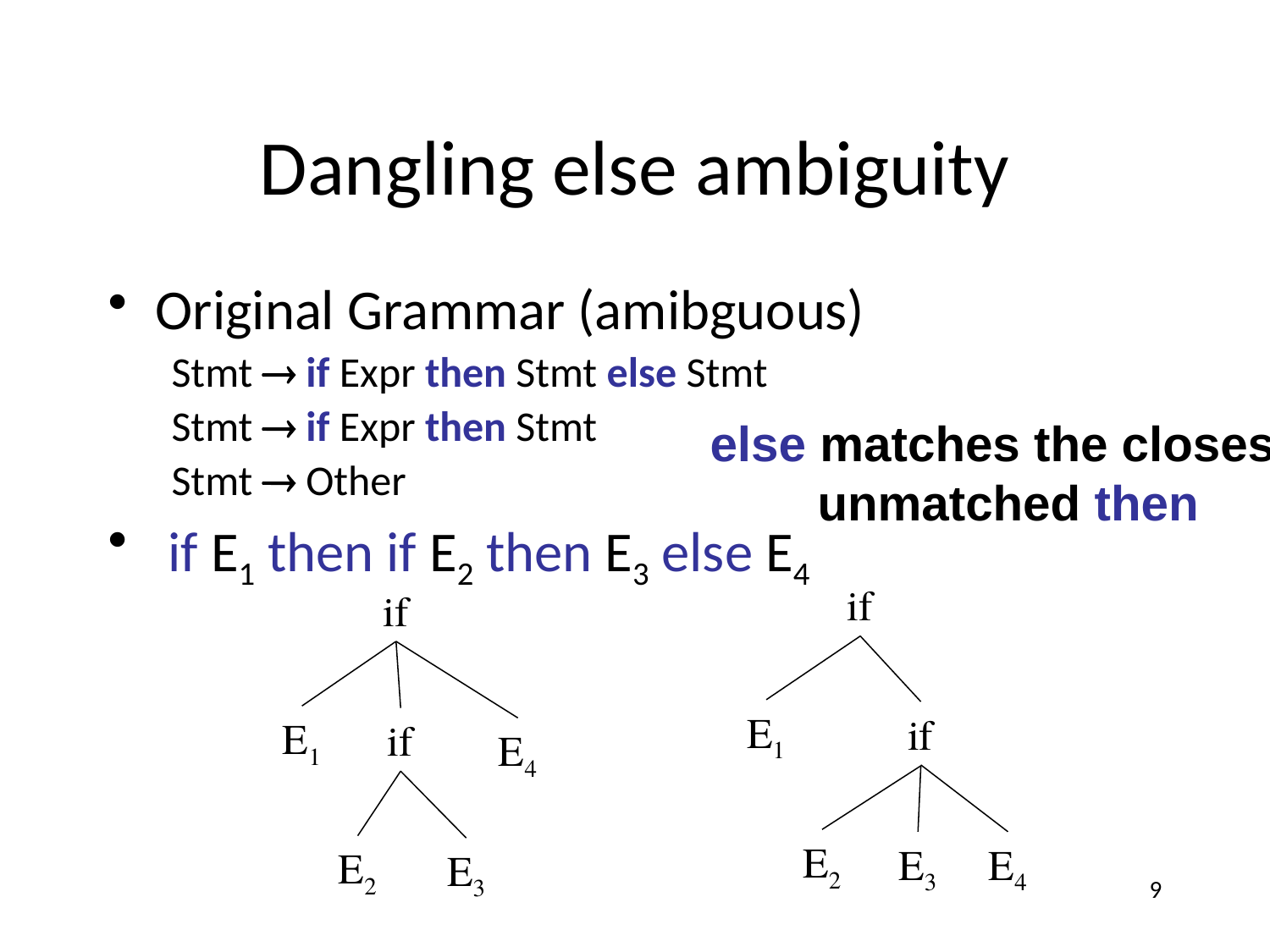

# Dangling else ambiguity
Original Grammar (amibguous)
Stmt → if Expr then Stmt else Stmt
Stmt → if Expr then Stmt
Stmt → Other
 if E1 then if E2 then E3 else E4
else matches the closest
unmatched then
if
E1
if
E2
E3
E4
if
E1
if
E4
E2
E3
9